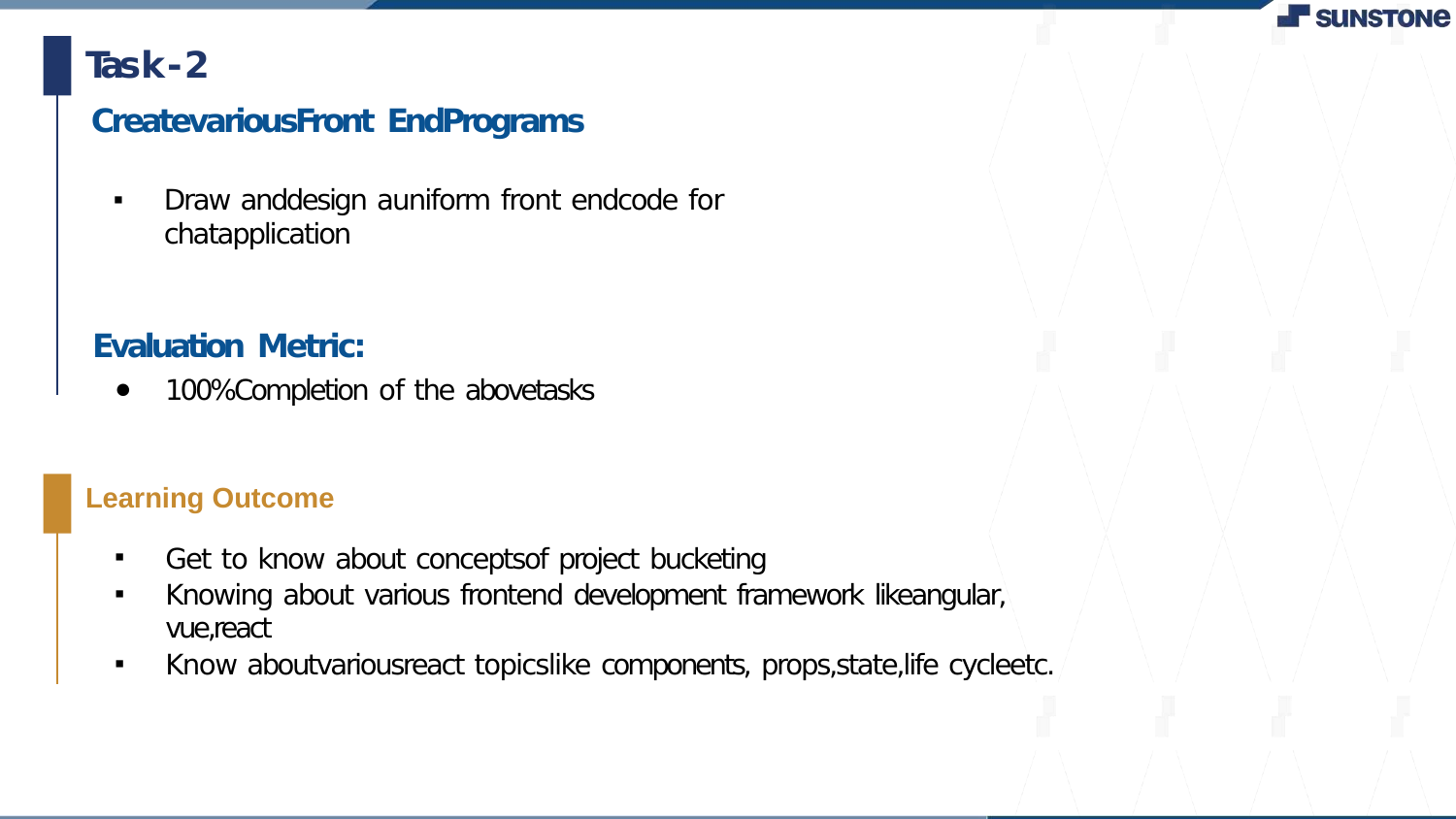

# Task-2
CreatevariousFront EndPrograms

Draw anddesign auniform front endcode for chatapplication

Evaluation Metric:
100%Completion of the abovetasks

Learning Outcome
Get to know about conceptsof project bucketing
Knowing about various frontend development framework likeangular, vue,react
Know aboutvariousreact topicslike components, props,state,life cycleetc.